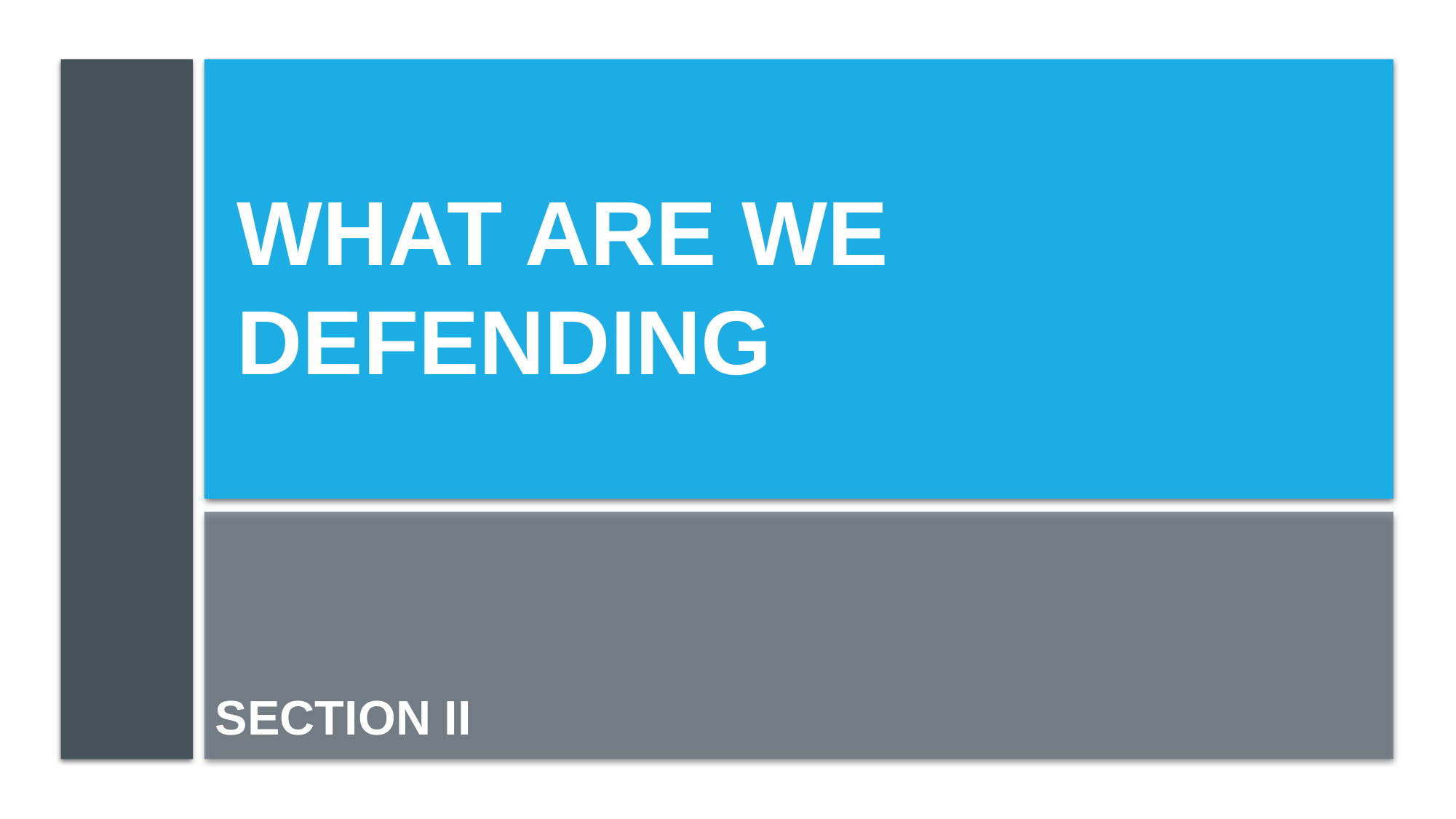

# What are we defending

Section II